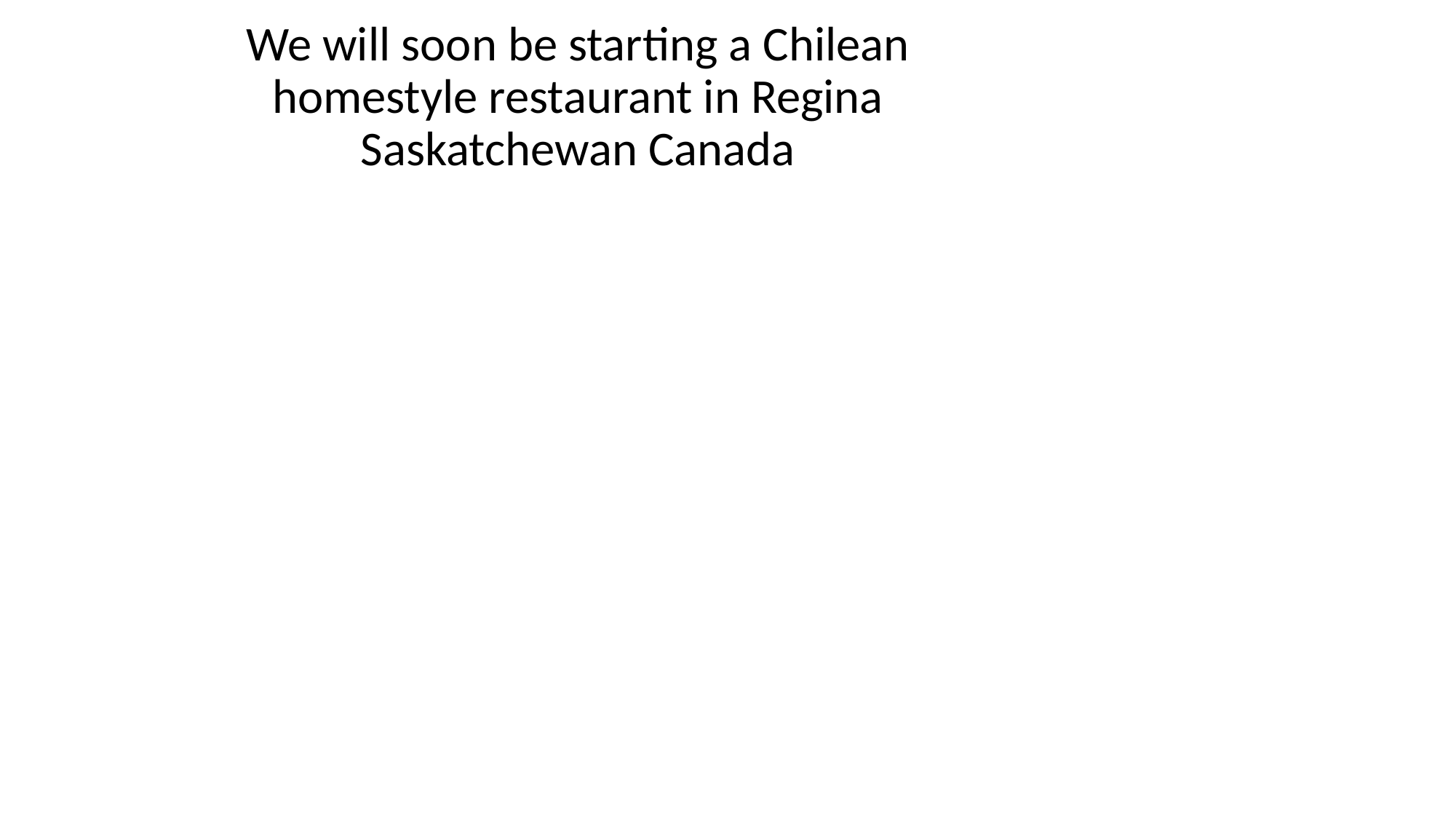

# We will soon be starting a Chilean homestyle restaurant in Regina Saskatchewan Canada